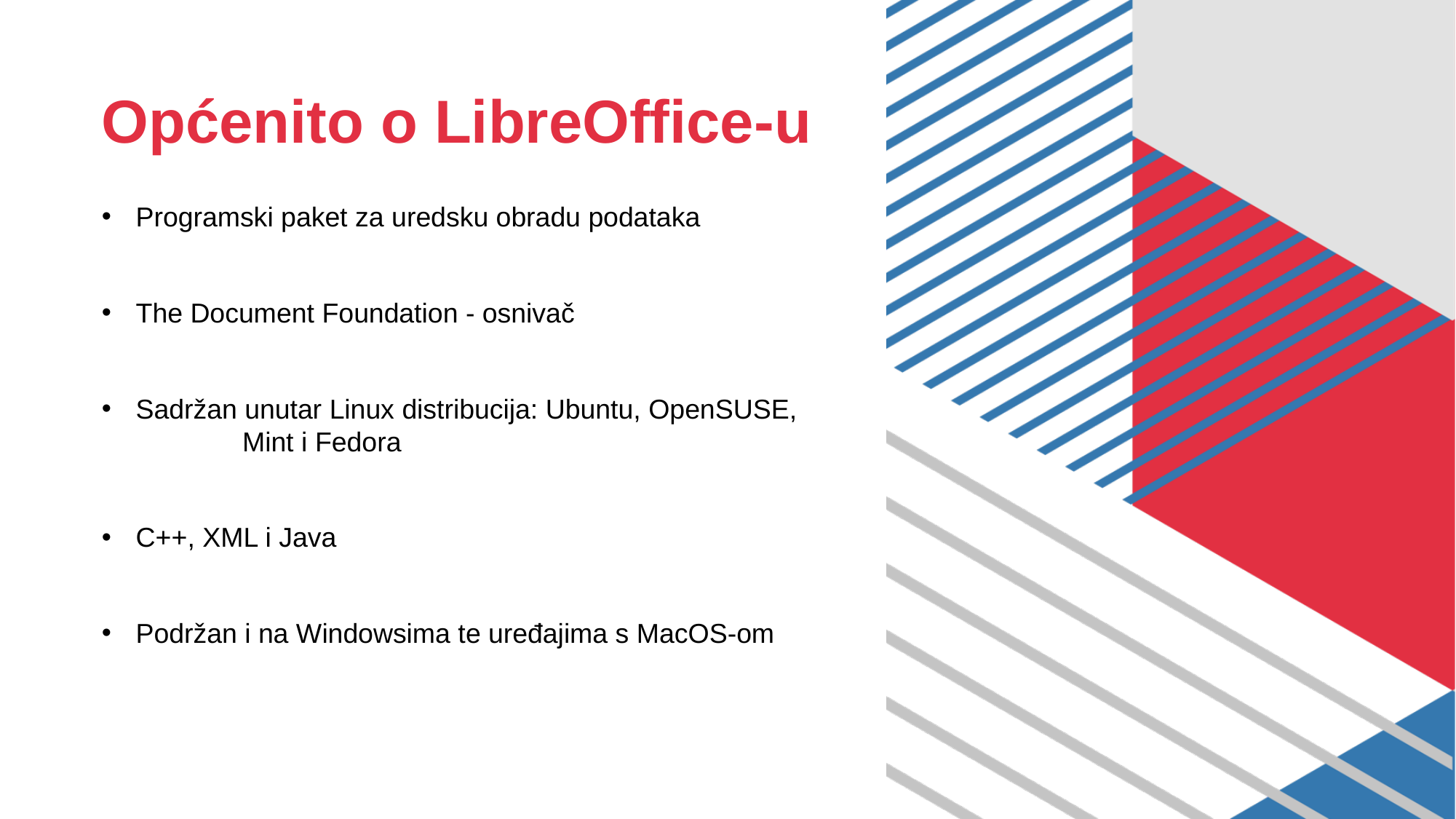

# Općenito o LibreOffice-u
Programski paket za uredsku obradu podataka

The Document Foundation - osnivač

Sadržan unutar Linux distribucija: Ubuntu, OpenSUSE,                    Mint i Fedora

C++, XML i Java

Podržan i na Windowsima te uređajima s MacOS-om